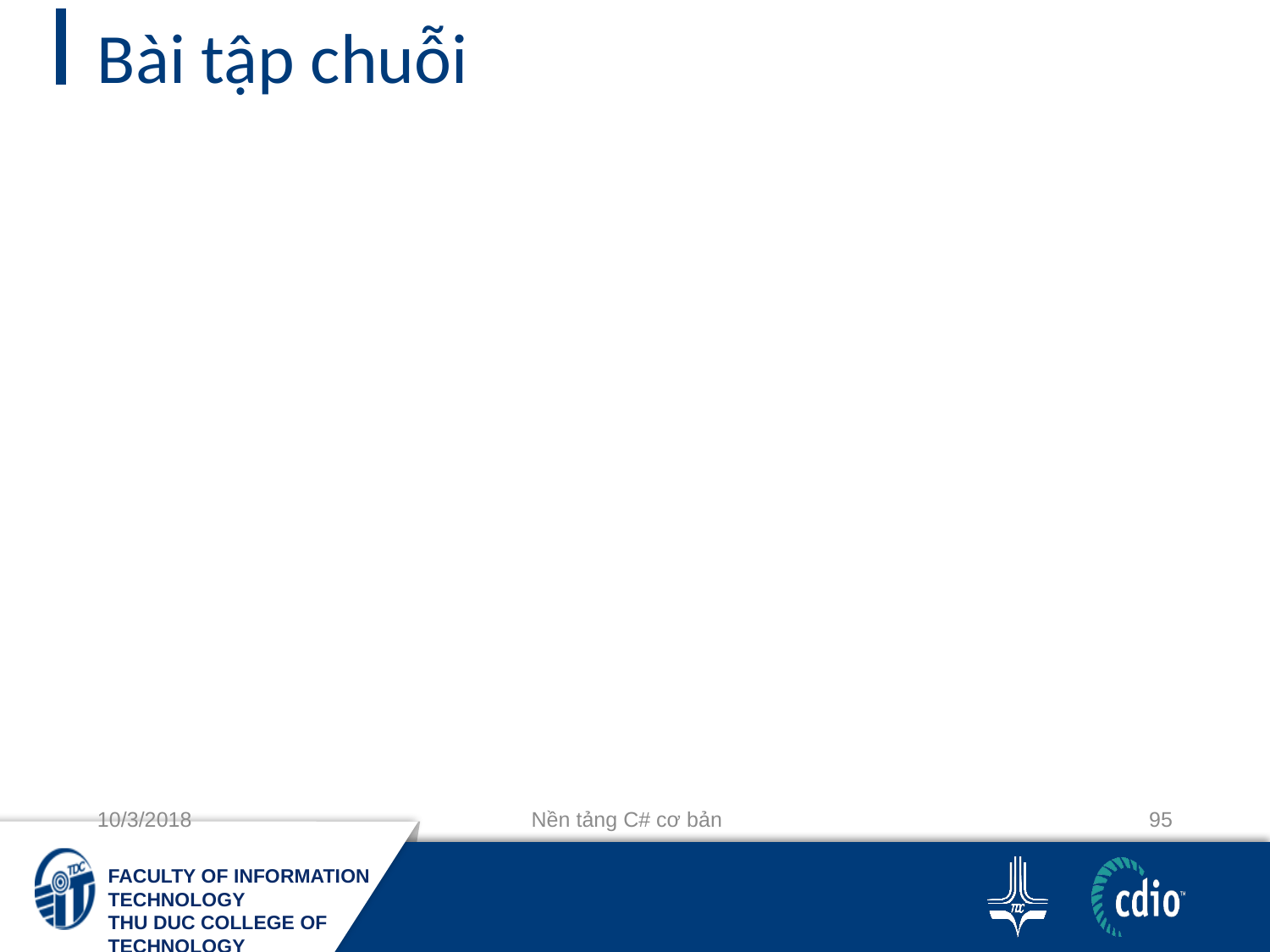

# Bài tập chuỗi

10/3/2018
Nền tảng C# cơ bản
95